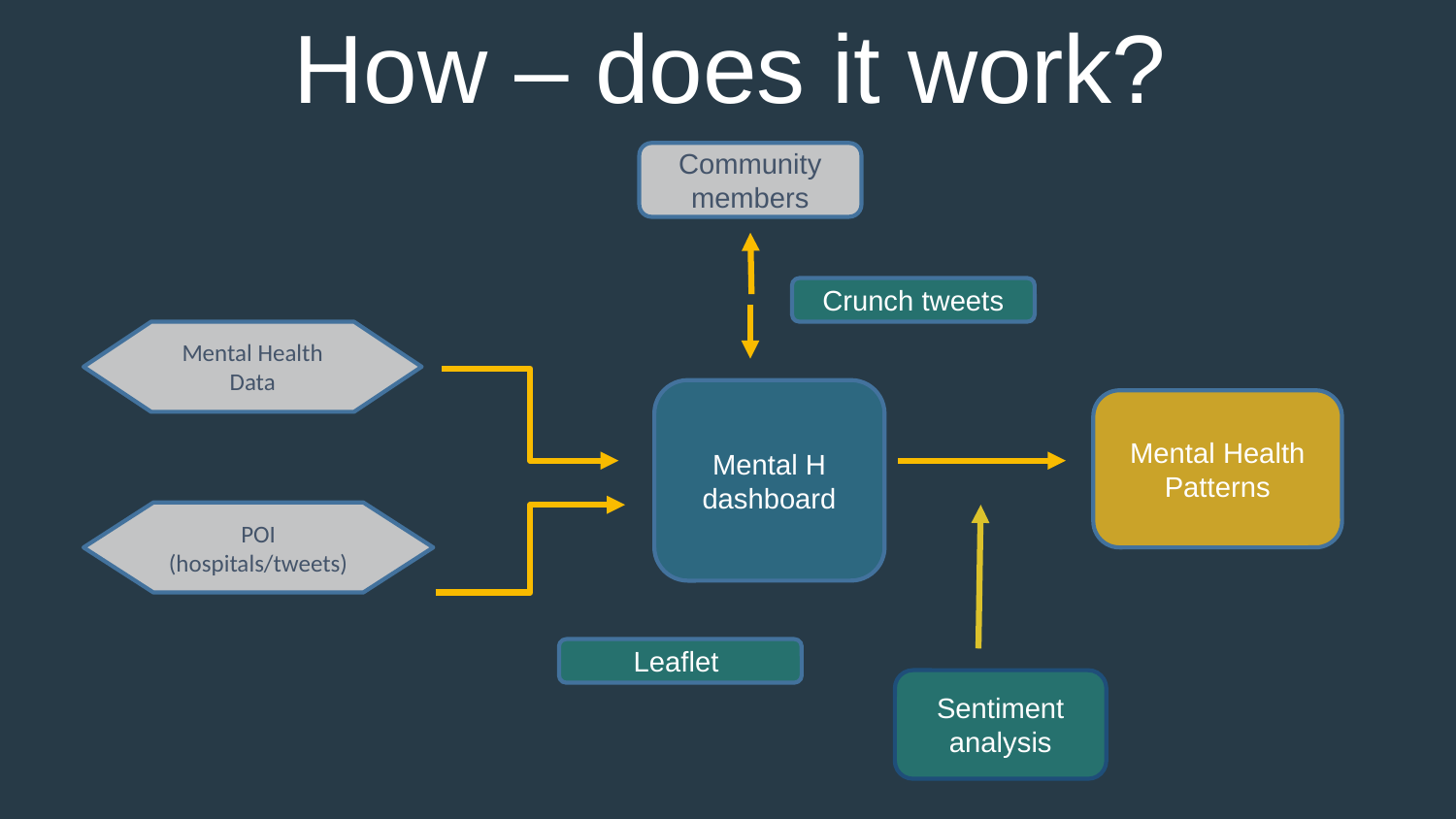

# How – does it work?
Community members
Crunch tweets
Mental Health Data
Mental H
dashboard
Mental Health Patterns
POI (hospitals/tweets)
Leaflet
Sentiment analysis